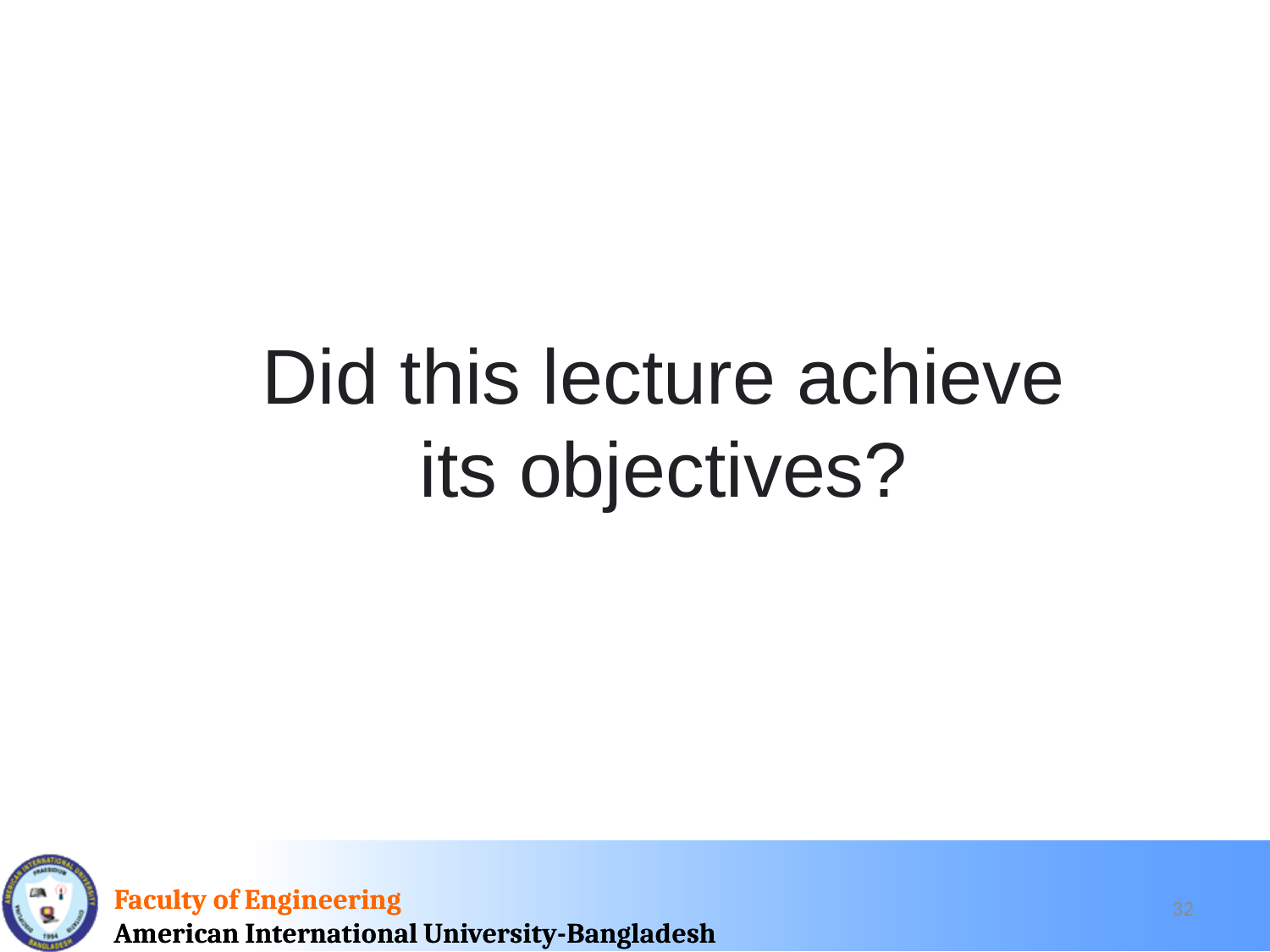

Did this lecture achieve its objectives?
32